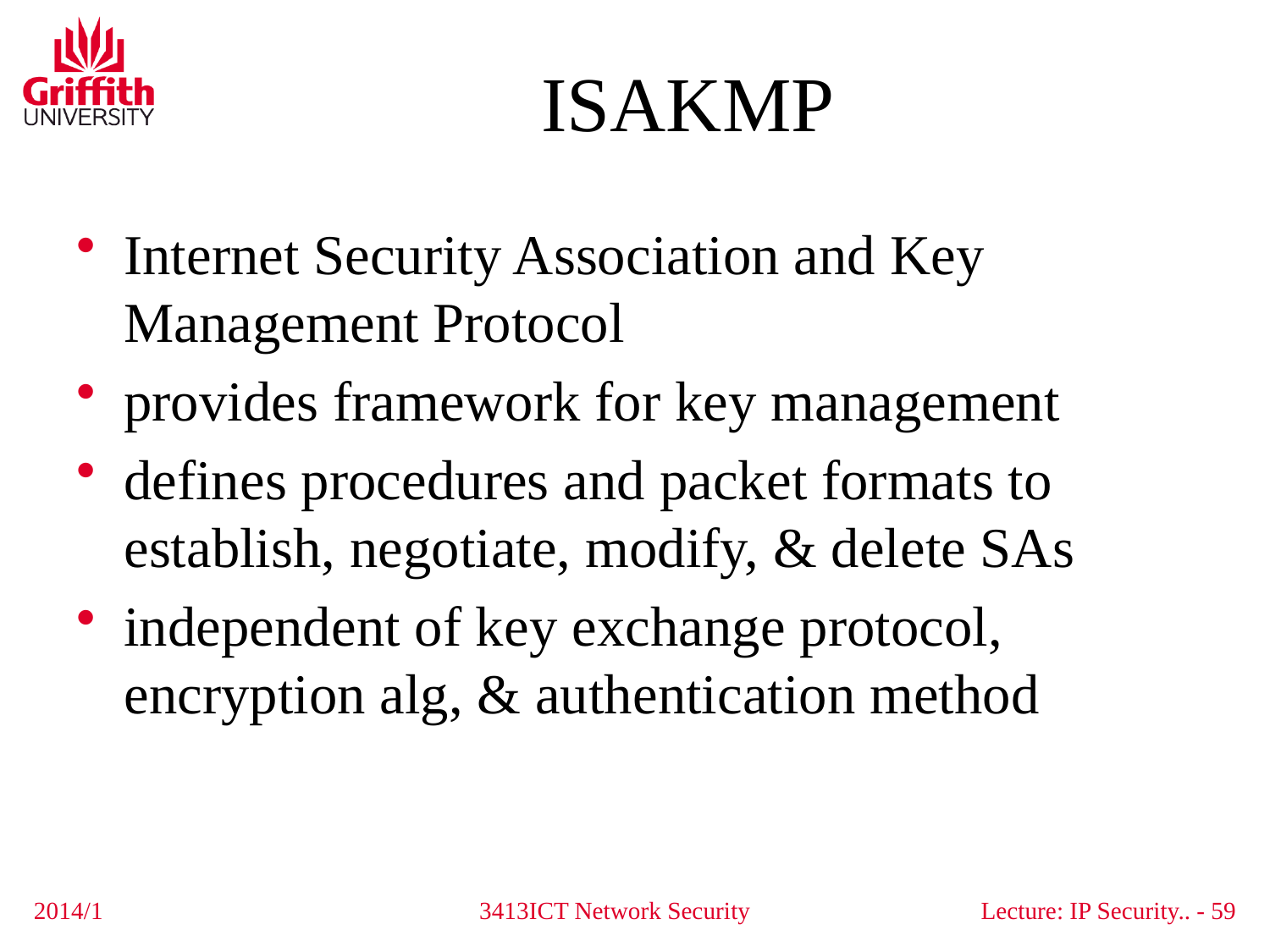

# ISAKMP
Internet Security Association and Key Management Protocol
provides framework for key management
defines procedures and packet formats to establish, negotiate, modify, & delete SAs
independent of key exchange protocol, encryption alg, & authentication method
2014/1
3413ICT Network Security
Lecture: IP Security.. - 59